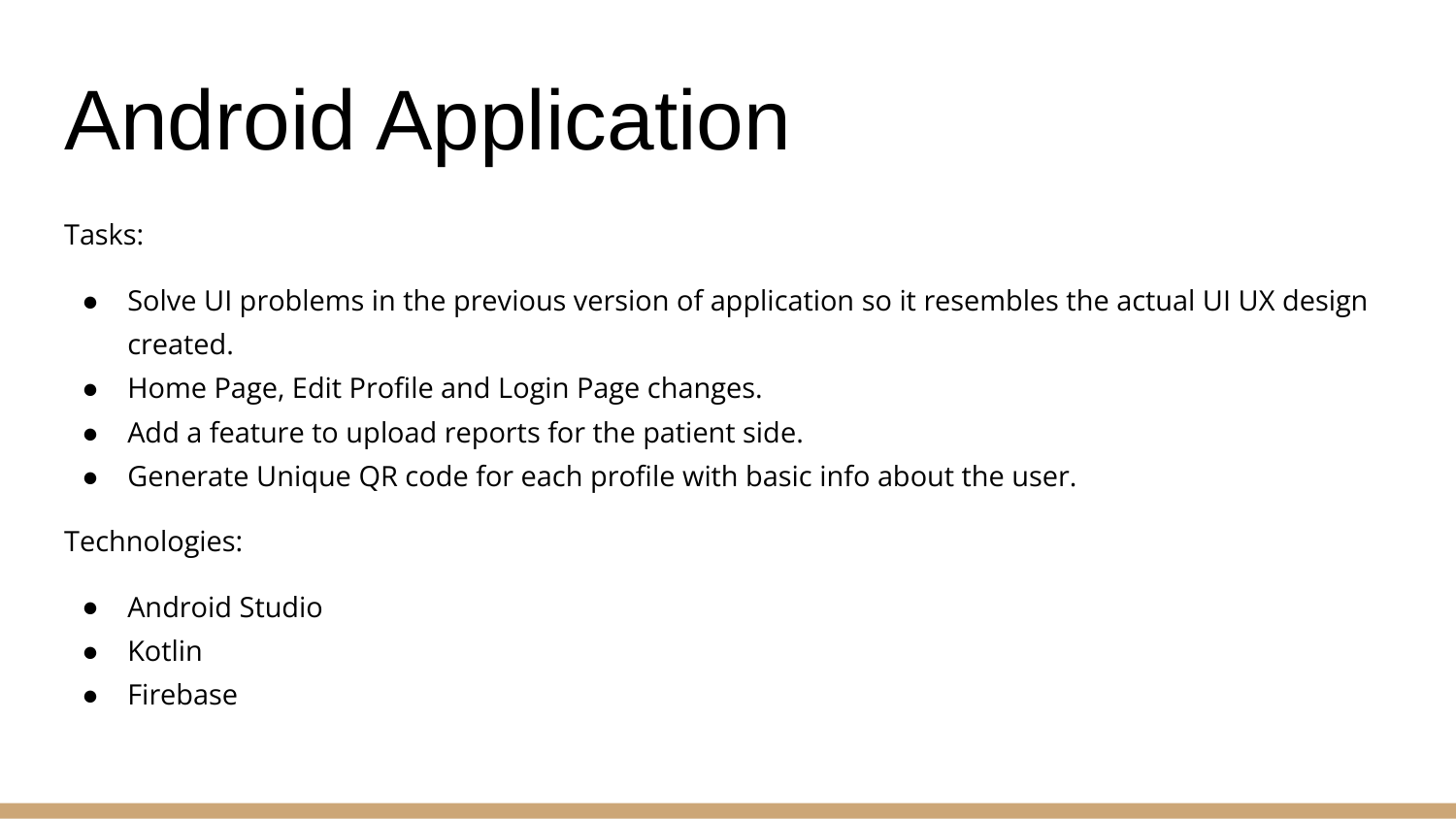

# Android Application
Tasks:
Solve UI problems in the previous version of application so it resembles the actual UI UX design created.
Home Page, Edit Profile and Login Page changes.
Add a feature to upload reports for the patient side.
Generate Unique QR code for each profile with basic info about the user.
Technologies:
Android Studio
Kotlin
Firebase